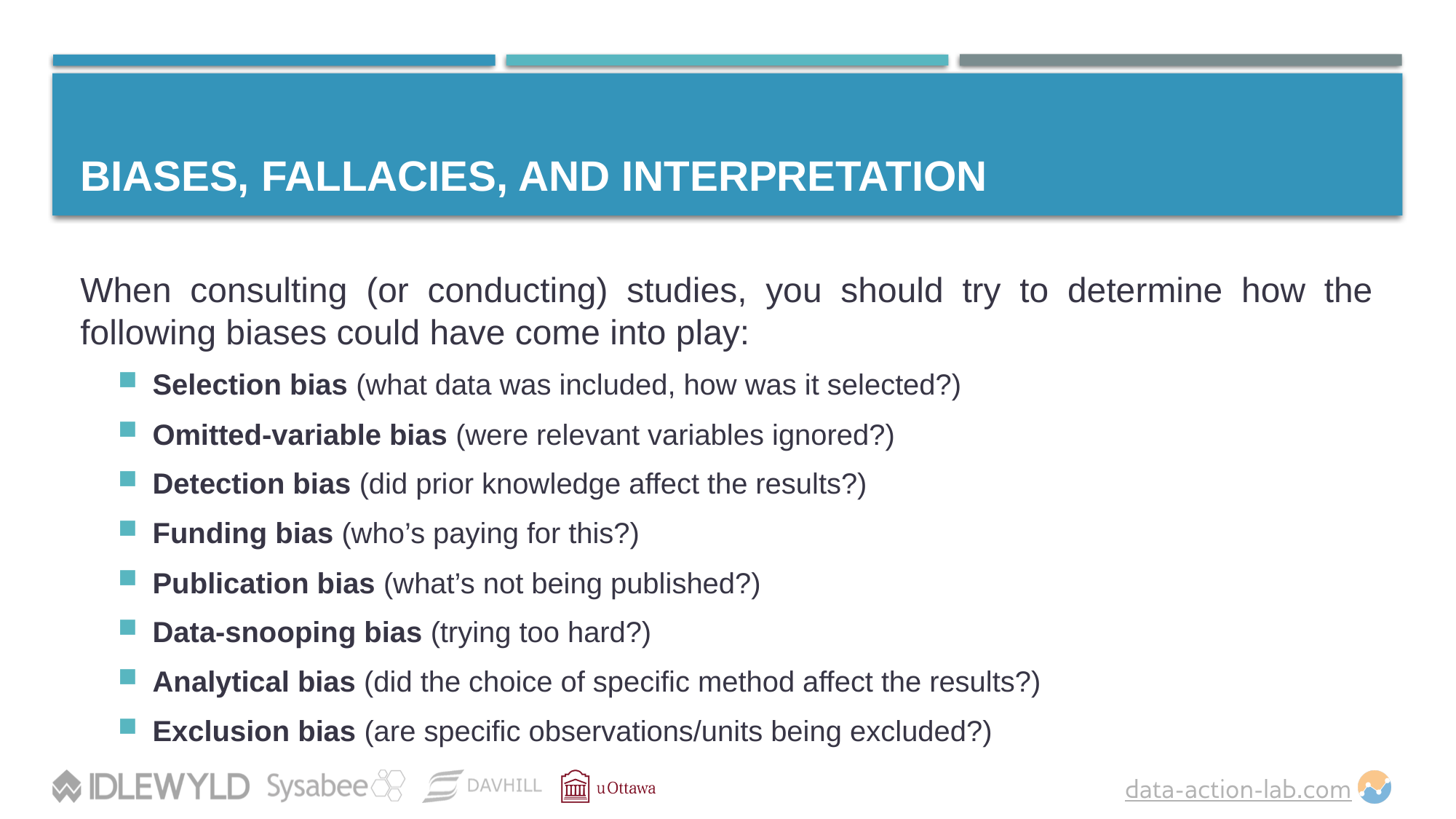

# Biases, Fallacies, and Interpretation
When consulting (or conducting) studies, you should try to determine how the following biases could have come into play:
Selection bias (what data was included, how was it selected?)
Omitted-variable bias (were relevant variables ignored?)
Detection bias (did prior knowledge affect the results?)
Funding bias (who’s paying for this?)
Publication bias (what’s not being published?)
Data-snooping bias (trying too hard?)
Analytical bias (did the choice of specific method affect the results?)
Exclusion bias (are specific observations/units being excluded?)